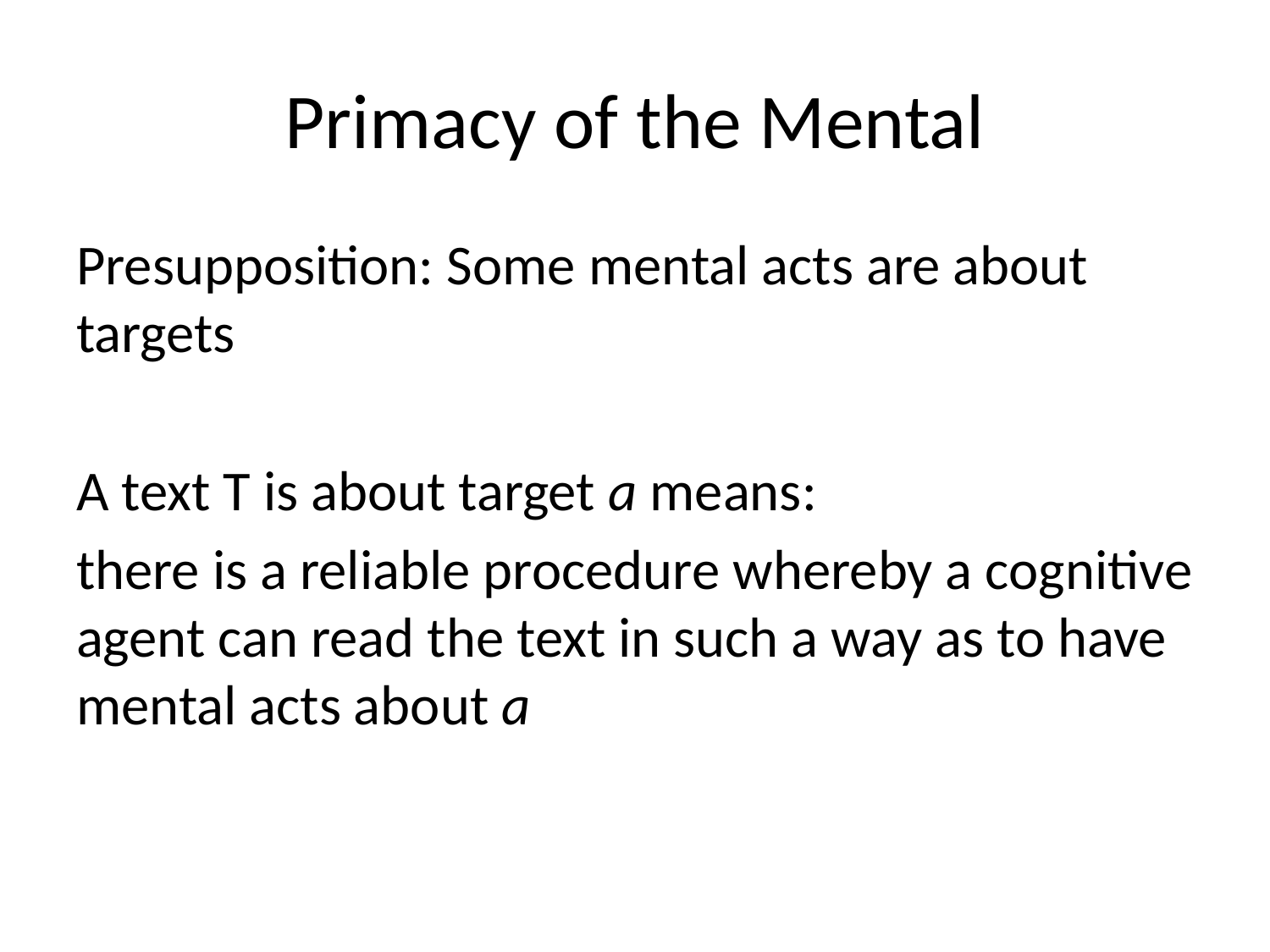

# Primacy of the Mental
Presupposition: Some mental acts are about targets

A text T is about target a means:
there is a reliable procedure whereby a cognitive agent can read the text in such a way as to have mental acts about a